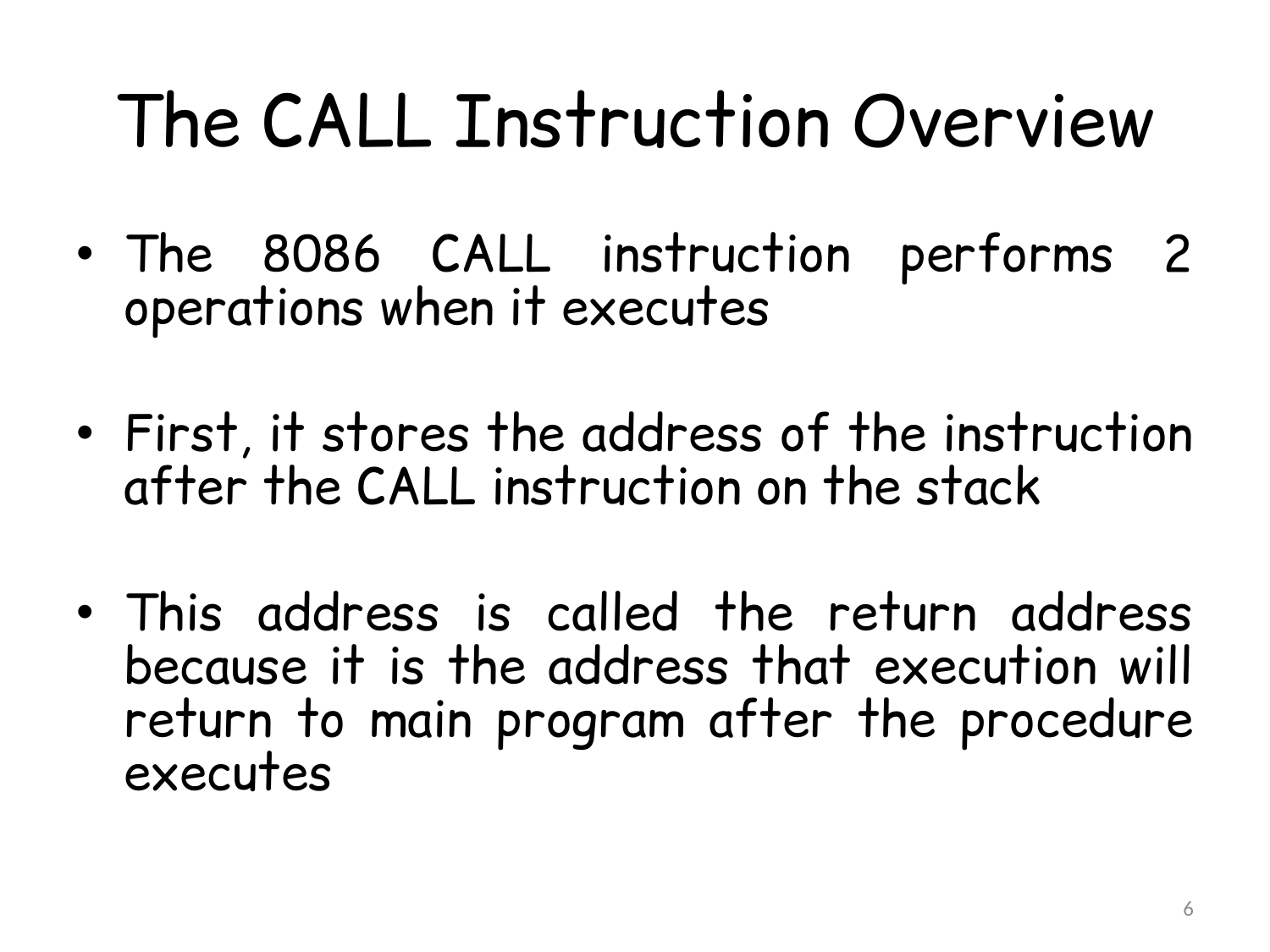

# The CALL Instruction Overview
The 8086 CALL instruction performs 2 operations when it executes

First, it stores the address of the instruction after the CALL instruction on the stack

This address is called the return address because it is the address that execution will return to main program after the procedure executes
6